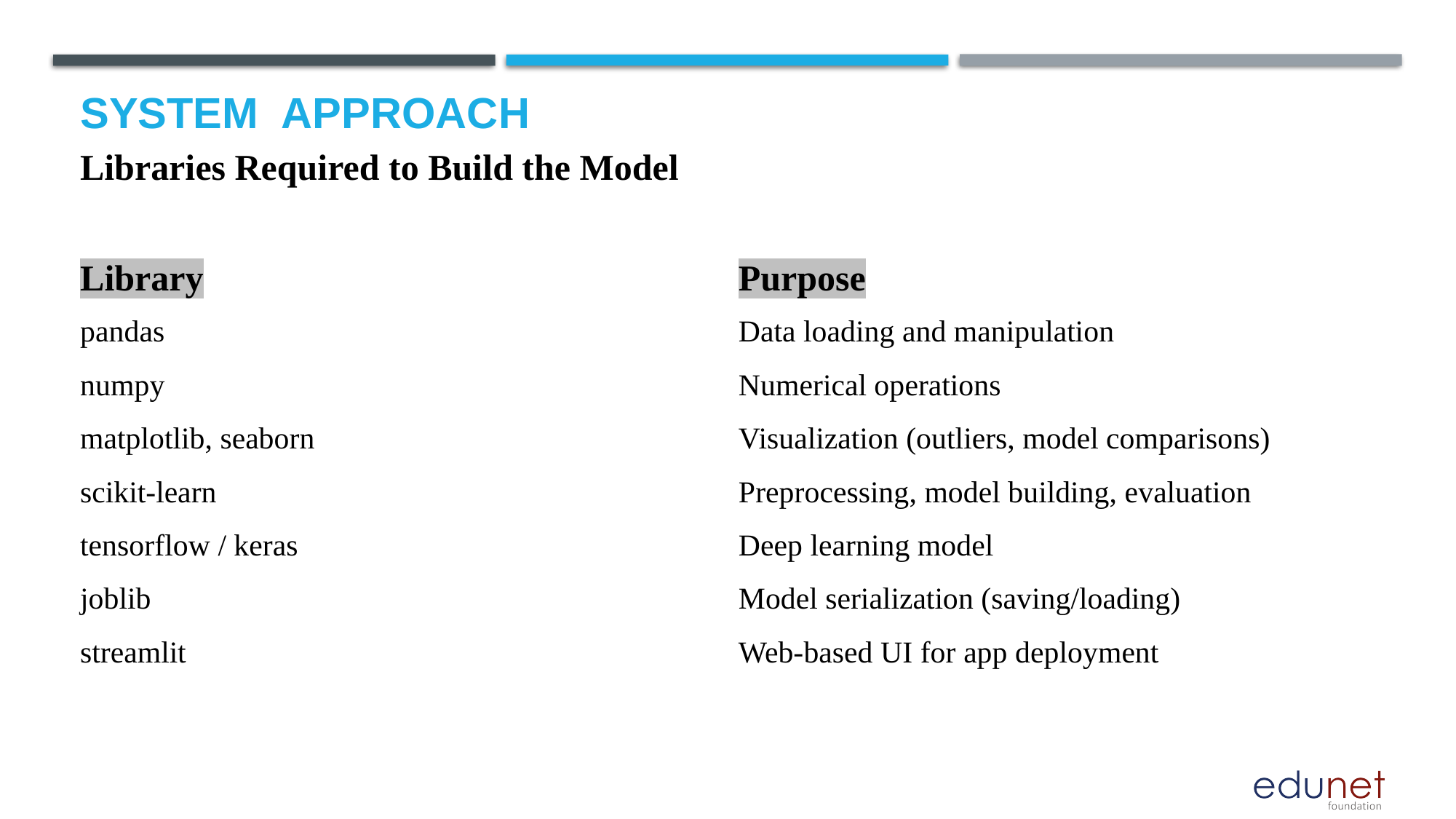

# System  Approach
Libraries Required to Build the Model

| Library | Purpose |
| --- | --- |
| pandas | Data loading and manipulation |
| numpy | Numerical operations |
| matplotlib, seaborn | Visualization (outliers, model comparisons) |
| scikit-learn | Preprocessing, model building, evaluation |
| tensorflow / keras | Deep learning model |
| joblib | Model serialization (saving/loading) |
| streamlit | Web-based UI for app deployment |